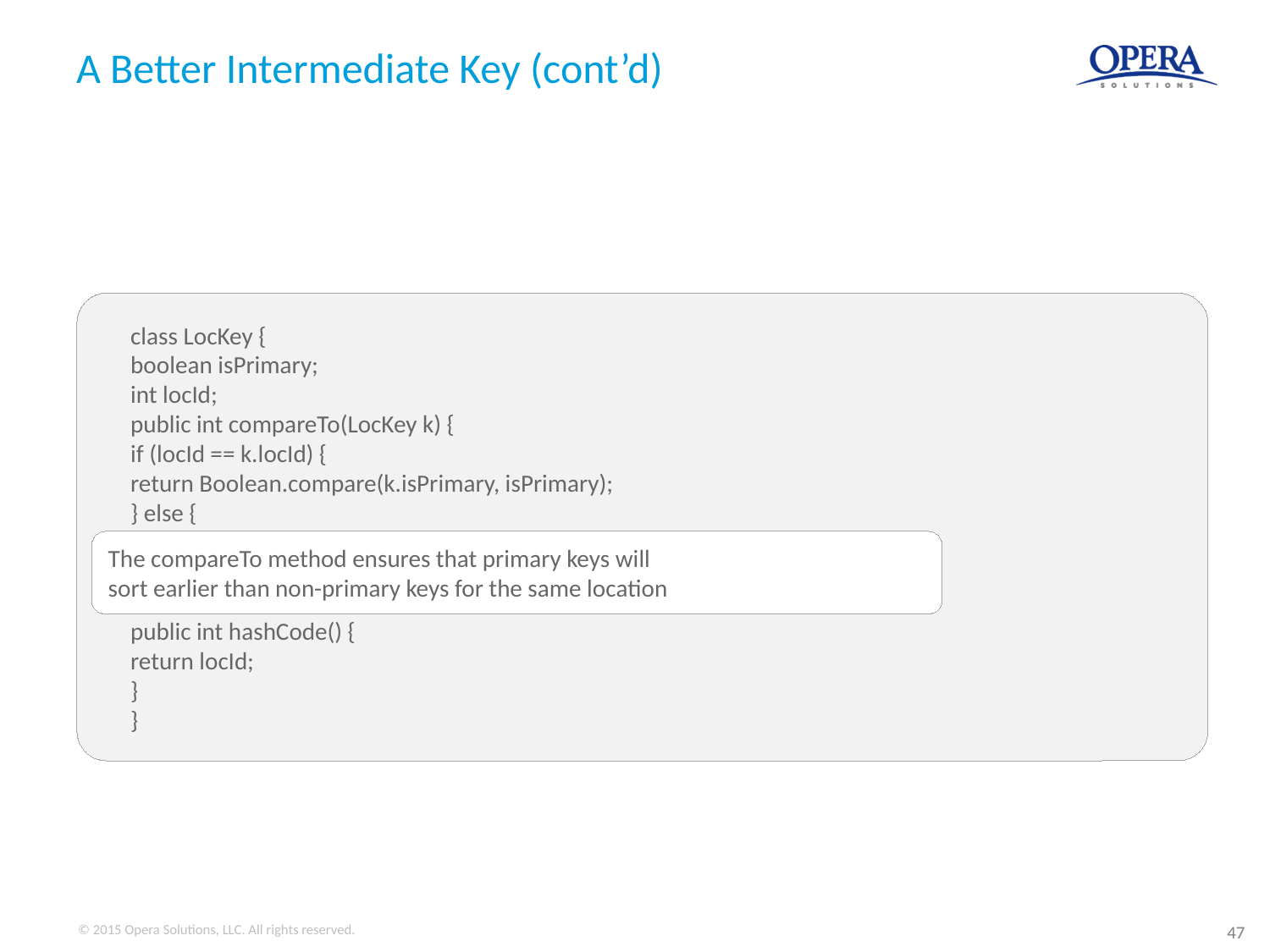

# A Better Intermediate Key (cont’d)
class LocKey {
boolean isPrimary;
int locId;
public int compareTo(LocKey k) {
if (locId == k.locId) {
return Boolean.compare(k.isPrimary, isPrimary);
} else {
return Integer.compare(locId, k.locId);
}
}
public int hashCode() {
return locId;
}
}
The compareTo method ensures that primary keys will
sort earlier than non-primary keys for the same location